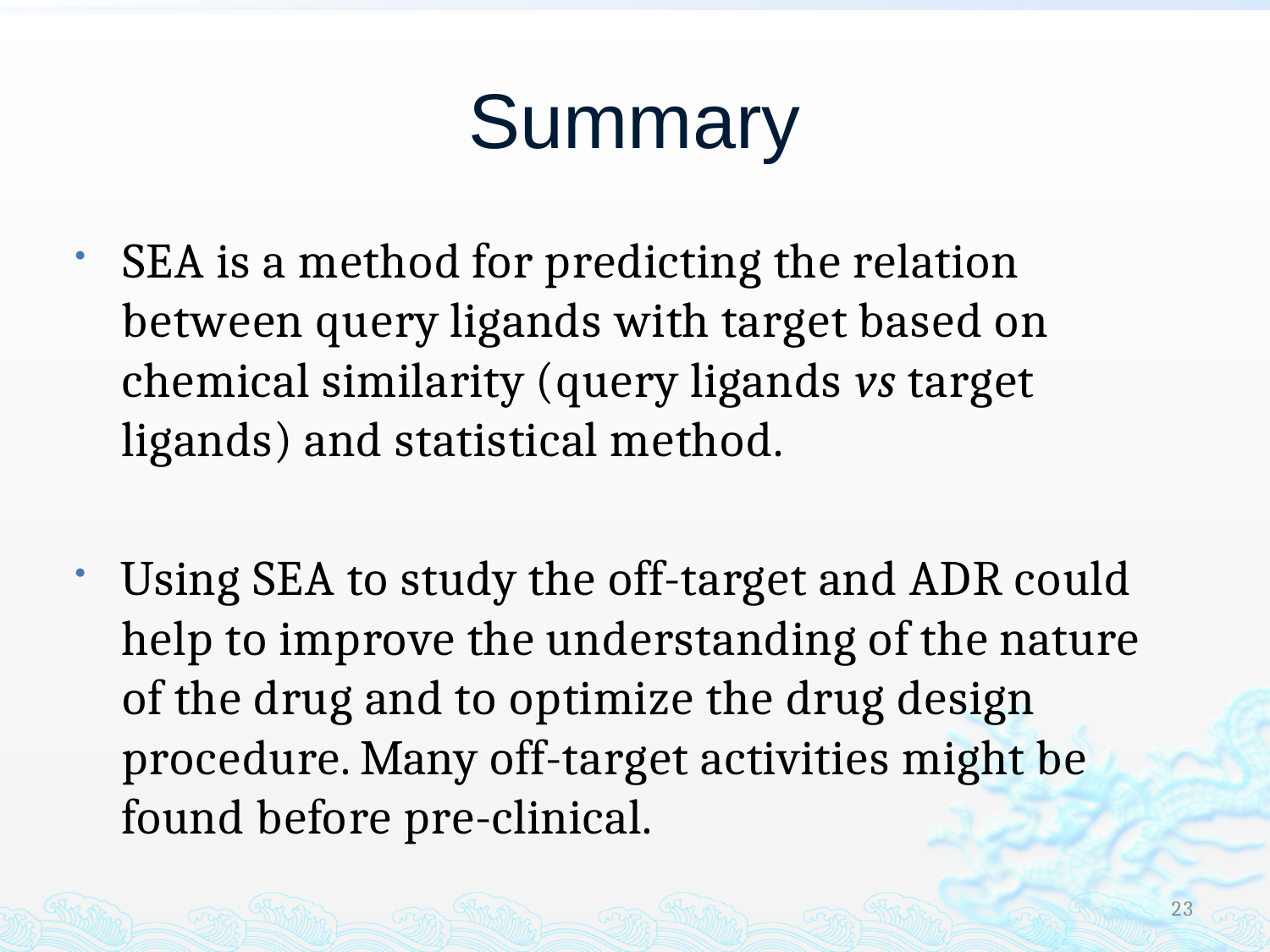

# Summary
SEA is a method for predicting the relation between query ligands with target based on chemical similarity (query ligands vs target ligands) and statistical method.

Using SEA to study the off-target and ADR could help to improve the understanding of the nature of the drug and to optimize the drug design procedure. Many off-target activities might be found before pre-clinical.

23